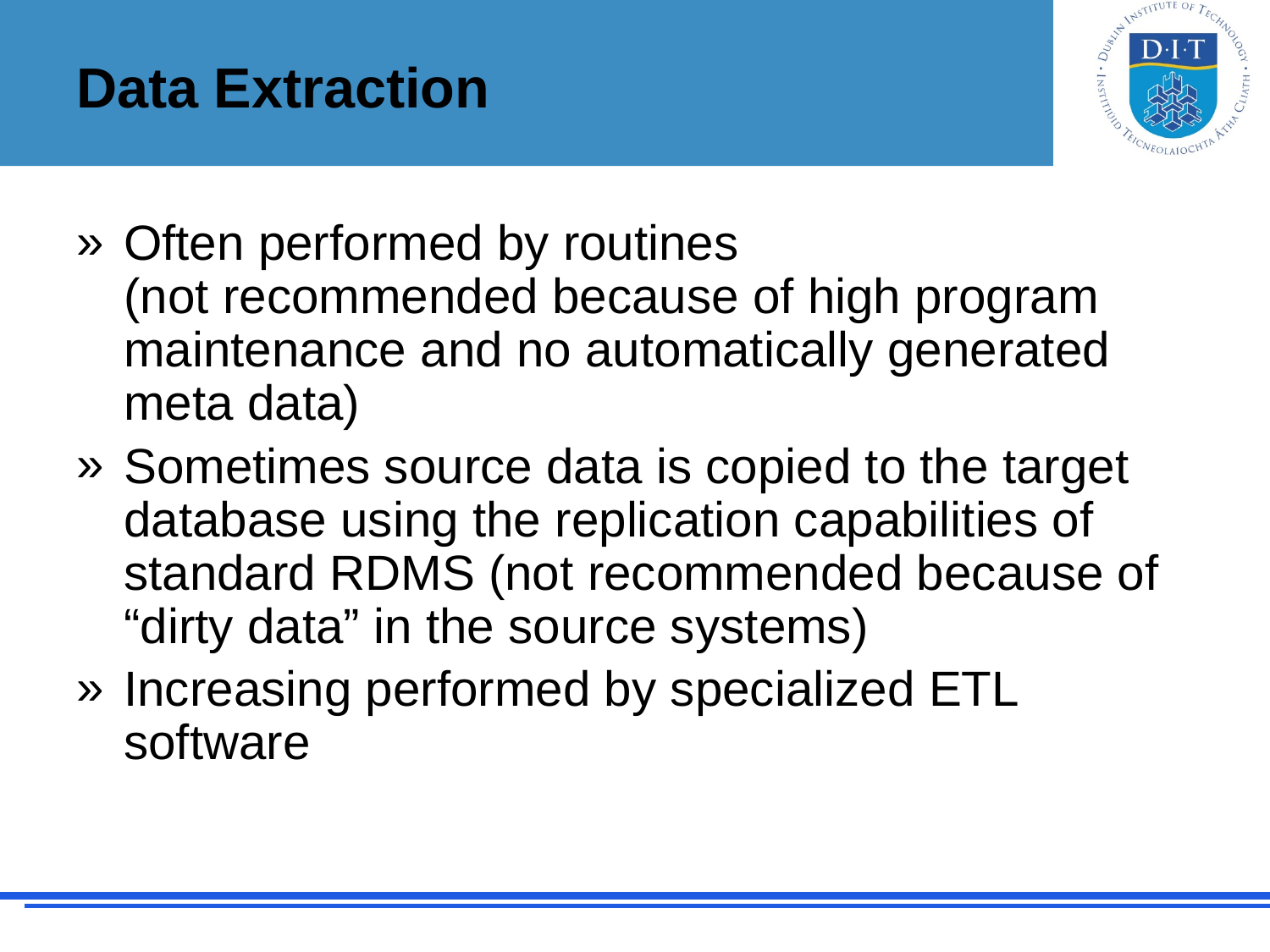

# Data Extraction
Often performed by routines
(not recommended because of high program maintenance and no automatically generated meta data)
Sometimes source data is copied to the target database using the replication capabilities of standard RDMS (not recommended because of “dirty data” in the source systems)
Increasing performed by specialized ETL software